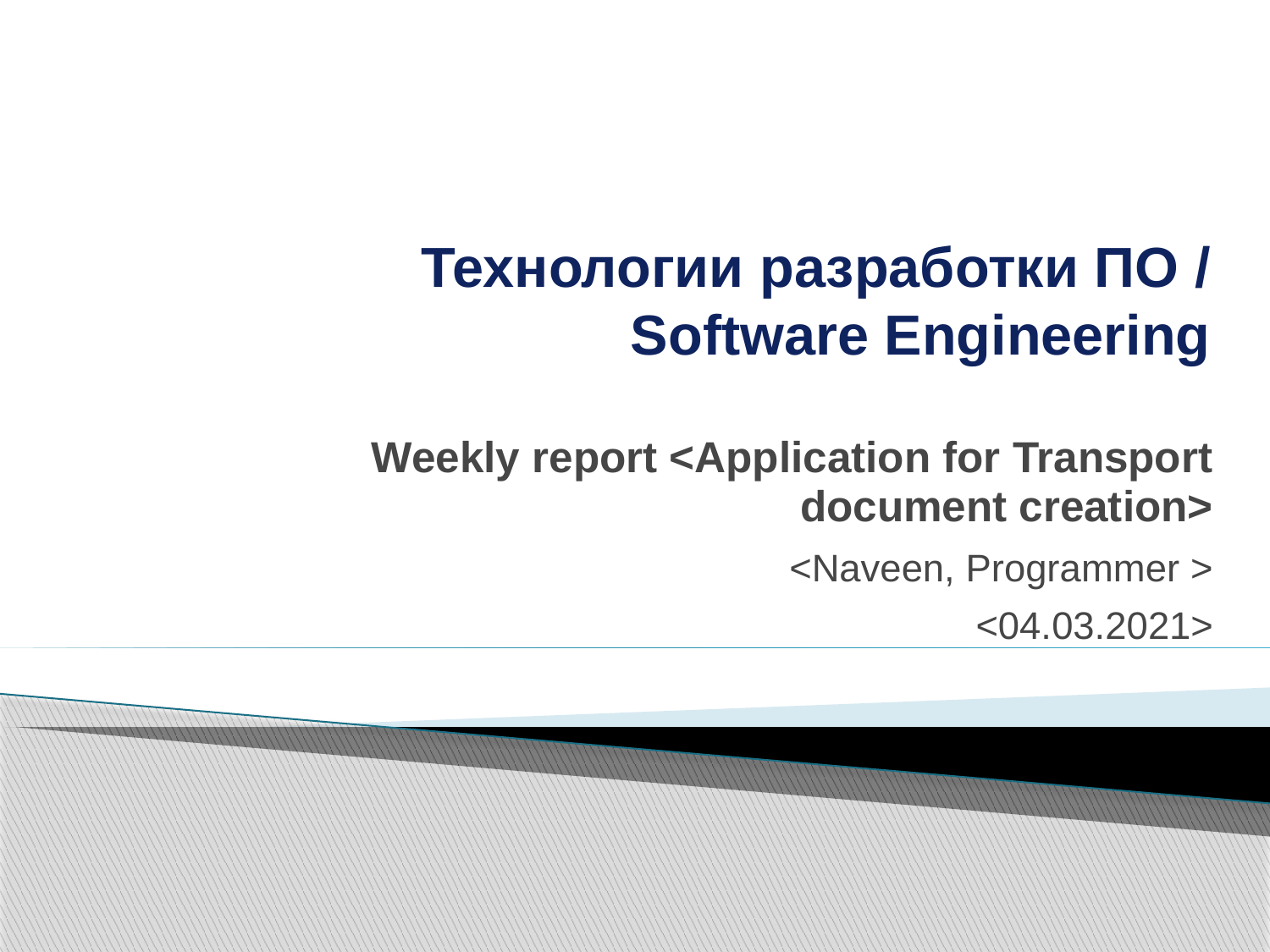

# Технологии разработки ПО / Software Engineering

Weekly report <Application for Transport document creation>
<Naveen, Programmer >
<04.03.2021>